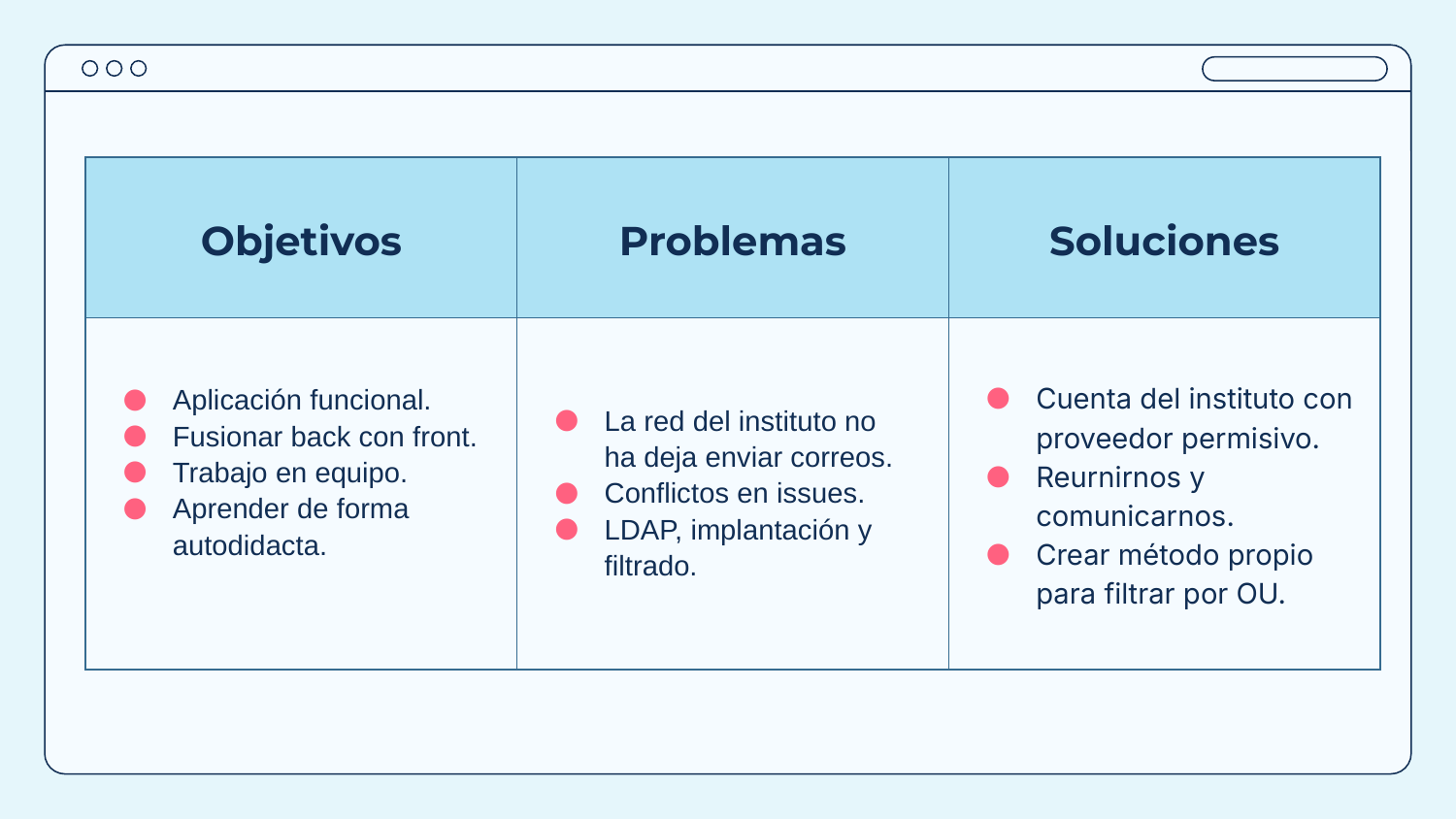

| Objetivos | Problemas | Soluciones |
| --- | --- | --- |
| Aplicación funcional. Fusionar back con front. Trabajo en equipo. Aprender de forma autodidacta. | La red del instituto no ha deja enviar correos. Conflictos en issues. LDAP, implantación y filtrado. | Cuenta del instituto con proveedor permisivo. Reurnirnos y comunicarnos. Crear método propio para filtrar por OU. |